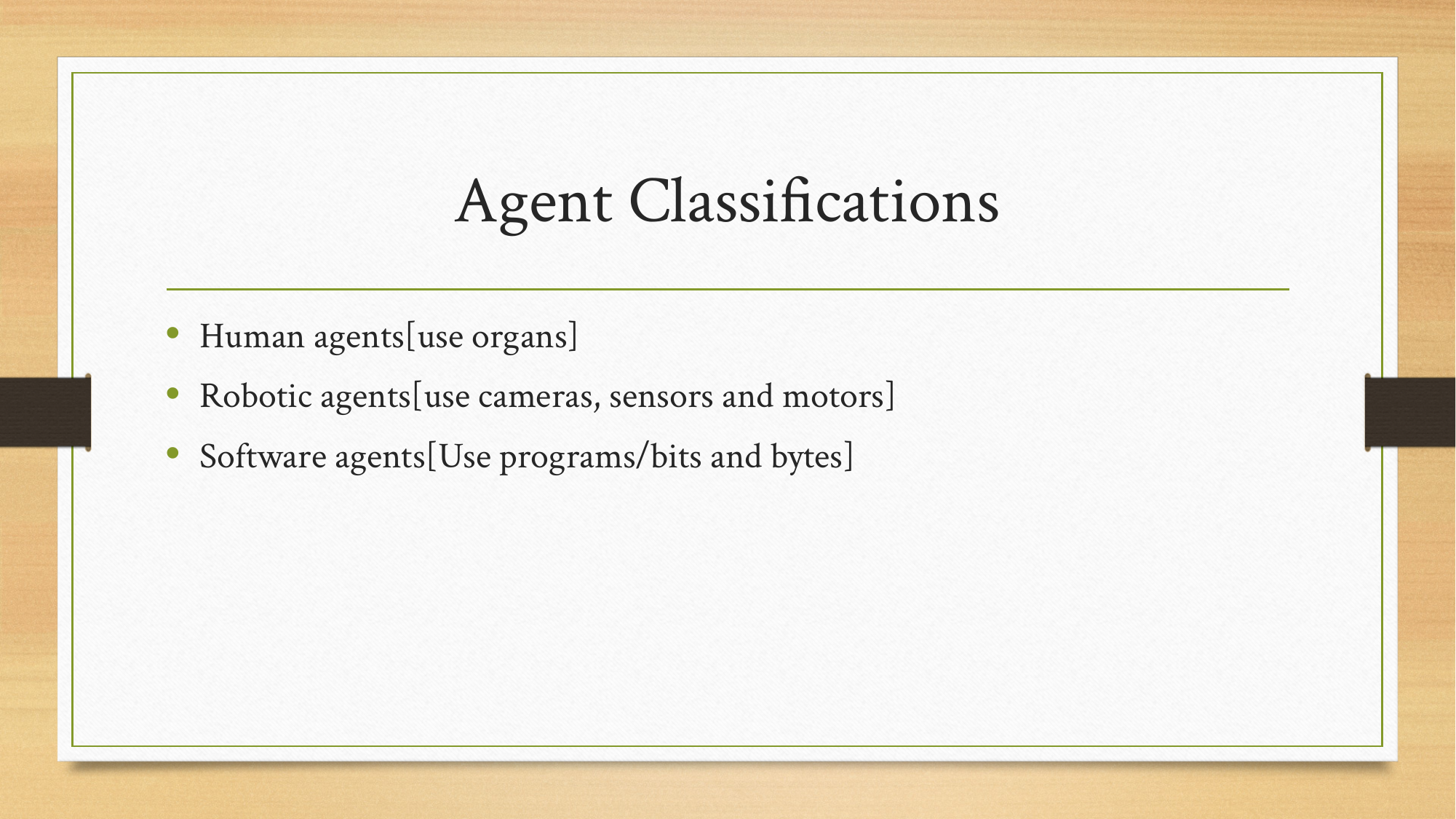

# Agent Classifications
Human agents[use organs]
Robotic agents[use cameras, sensors and motors]
Software agents[Use programs/bits and bytes]